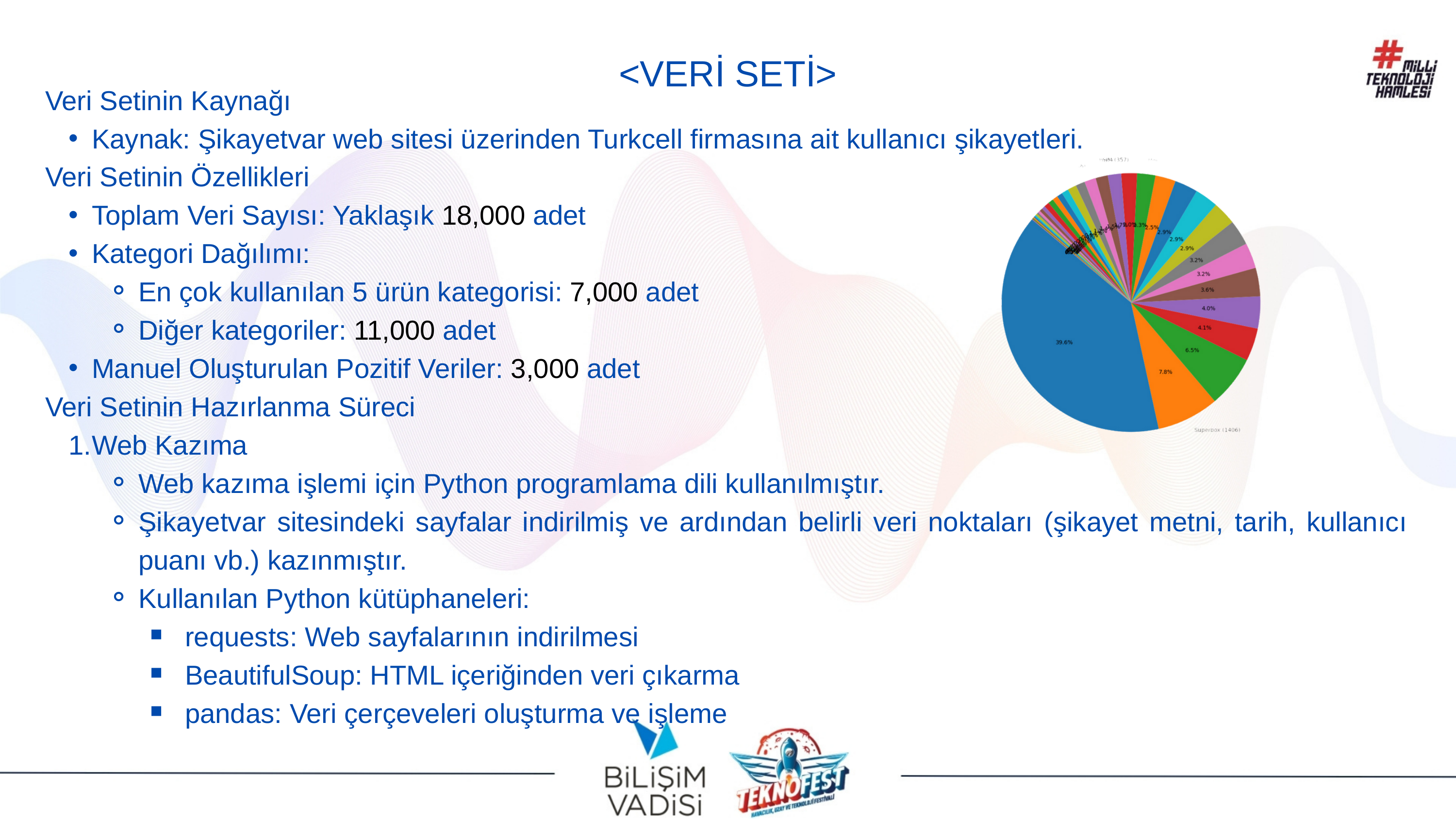

<VERİ SETİ>
Veri Setinin Kaynağı
Kaynak: Şikayetvar web sitesi üzerinden Turkcell firmasına ait kullanıcı şikayetleri.
Veri Setinin Özellikleri
Toplam Veri Sayısı: Yaklaşık 18,000 adet
Kategori Dağılımı:
En çok kullanılan 5 ürün kategorisi: 7,000 adet
Diğer kategoriler: 11,000 adet
Manuel Oluşturulan Pozitif Veriler: 3,000 adet
Veri Setinin Hazırlanma Süreci
Web Kazıma
Web kazıma işlemi için Python programlama dili kullanılmıştır.
Şikayetvar sitesindeki sayfalar indirilmiş ve ardından belirli veri noktaları (şikayet metni, tarih, kullanıcı puanı vb.) kazınmıştır.
Kullanılan Python kütüphaneleri:
requests: Web sayfalarının indirilmesi
BeautifulSoup: HTML içeriğinden veri çıkarma
pandas: Veri çerçeveleri oluşturma ve işleme